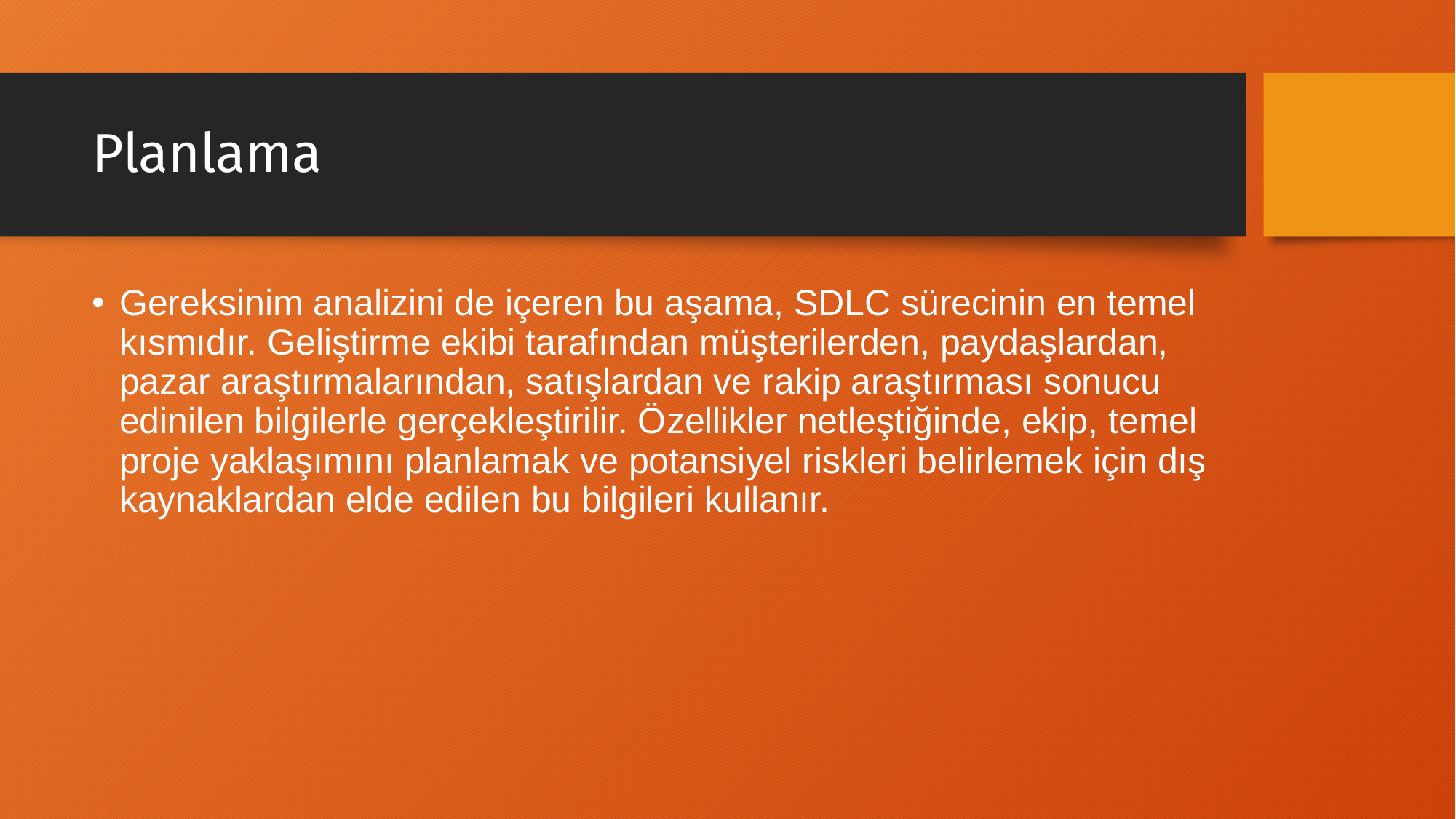

# Planlama
Gereksinim analizini de içeren bu aşama, SDLC sürecinin en temel kısmıdır. Geliştirme ekibi tarafından müşterilerden, paydaşlardan, pazar araştırmalarından, satışlardan ve rakip araştırması sonucu edinilen bilgilerle gerçekleştirilir. Özellikler netleştiğinde, ekip, temel proje yaklaşımını planlamak ve potansiyel riskleri belirlemek için dış kaynaklardan elde edilen bu bilgileri kullanır.